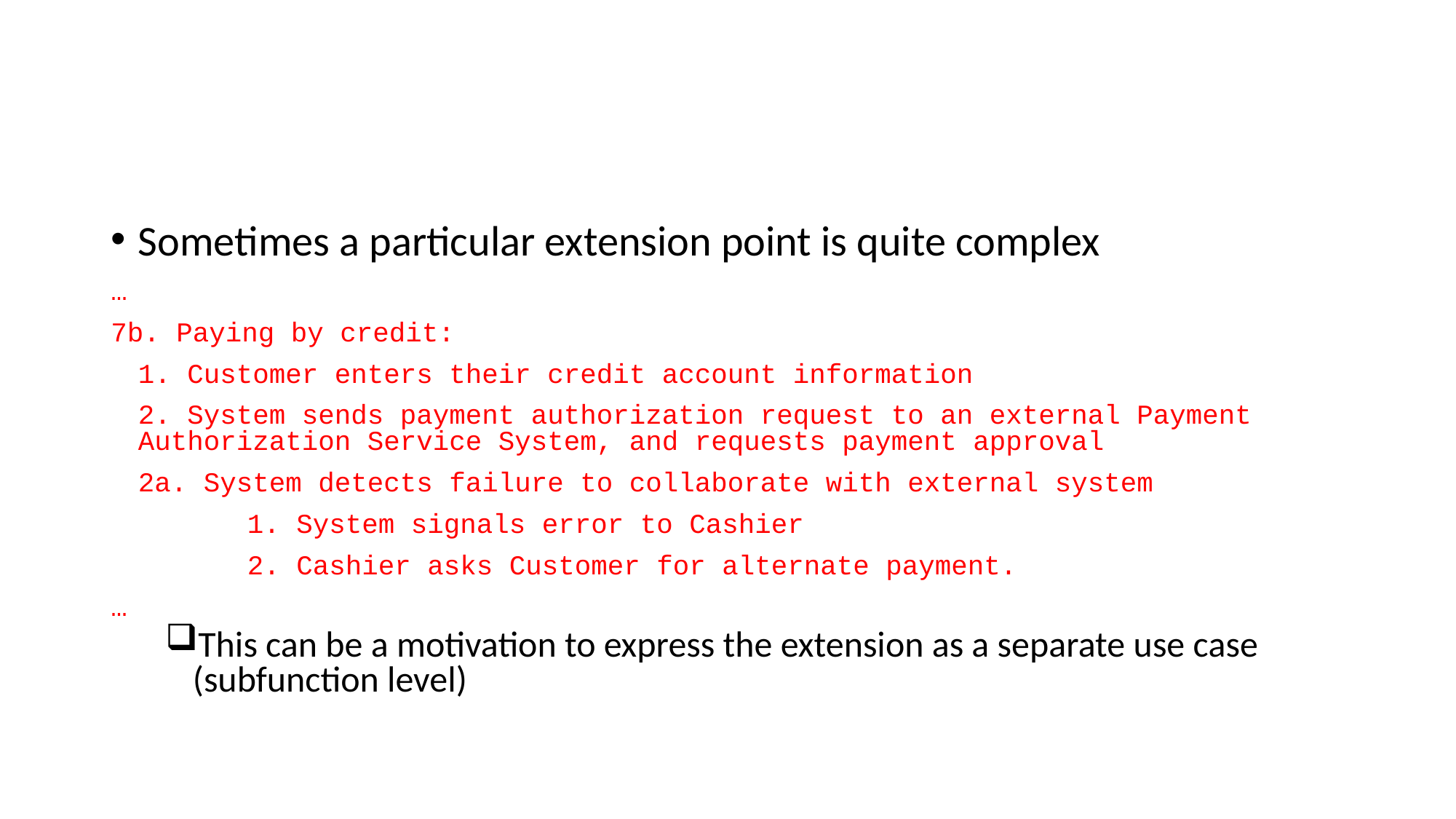

#
Sometimes a particular extension point is quite complex
…
7b. Paying by credit:
	1. Customer enters their credit account information
	2. System sends payment authorization request to an external Payment Authorization Service System, and requests payment approval
	2a. System detects failure to collaborate with external system
		1. System signals error to Cashier
		2. Cashier asks Customer for alternate payment.
…
This can be a motivation to express the extension as a separate use case (subfunction level)